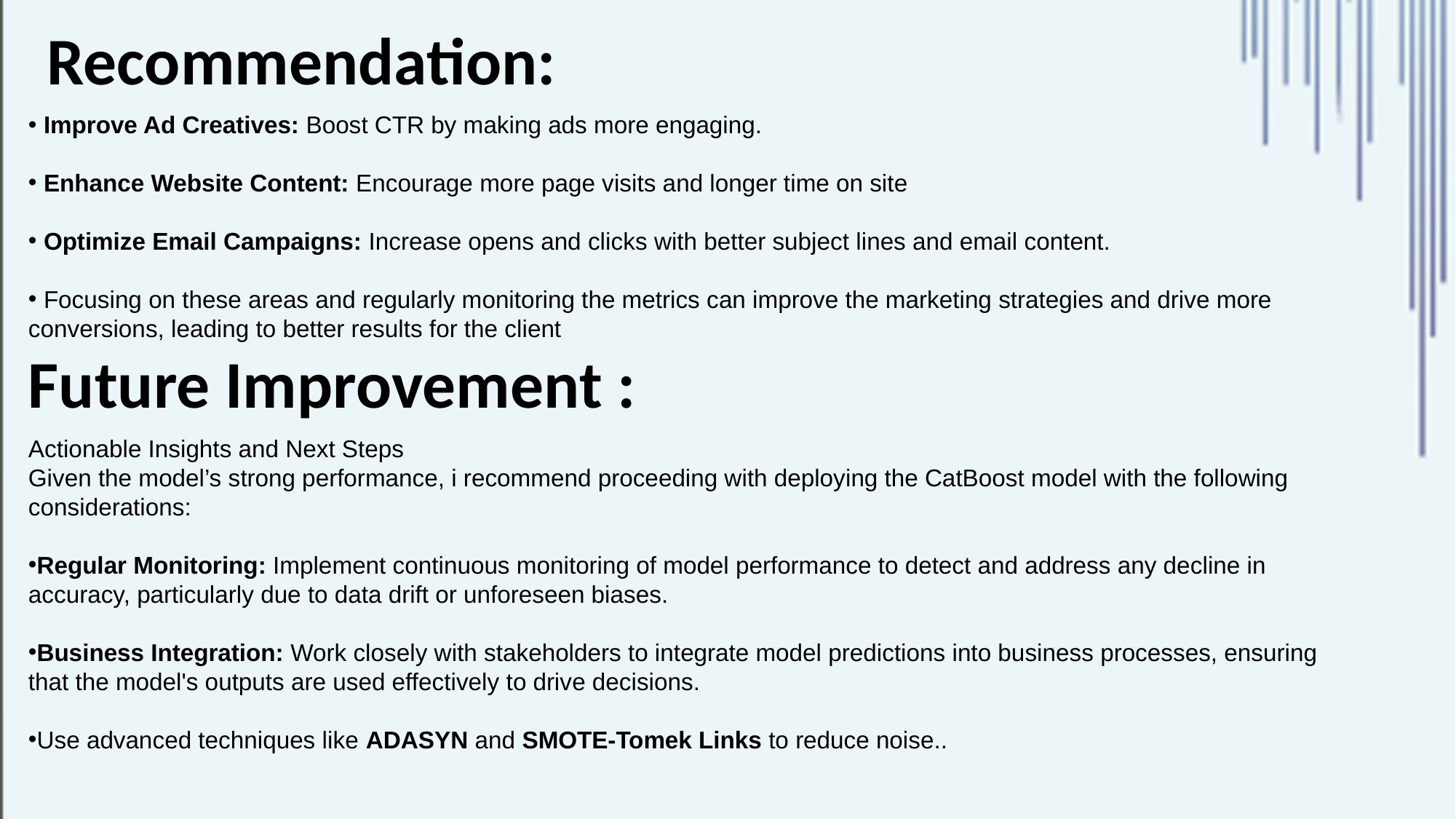

Recommendation:
 Improve Ad Creatives: Boost CTR by making ads more engaging.

 Enhance Website Content: Encourage more page visits and longer time on site

 Optimize Email Campaigns: Increase opens and clicks with better subject lines and email content.

 Focusing on these areas and regularly monitoring the metrics can improve the marketing strategies and drive more conversions, leading to better results for the client

Future Improvement :
Actionable Insights and Next Steps
Given the model’s strong performance, i recommend proceeding with deploying the CatBoost model with the following considerations:
Regular Monitoring: Implement continuous monitoring of model performance to detect and address any decline in accuracy, particularly due to data drift or unforeseen biases.

Business Integration: Work closely with stakeholders to integrate model predictions into business processes, ensuring that the model's outputs are used effectively to drive decisions.

Use advanced techniques like ADASYN and SMOTE-Tomek Links to reduce noise..